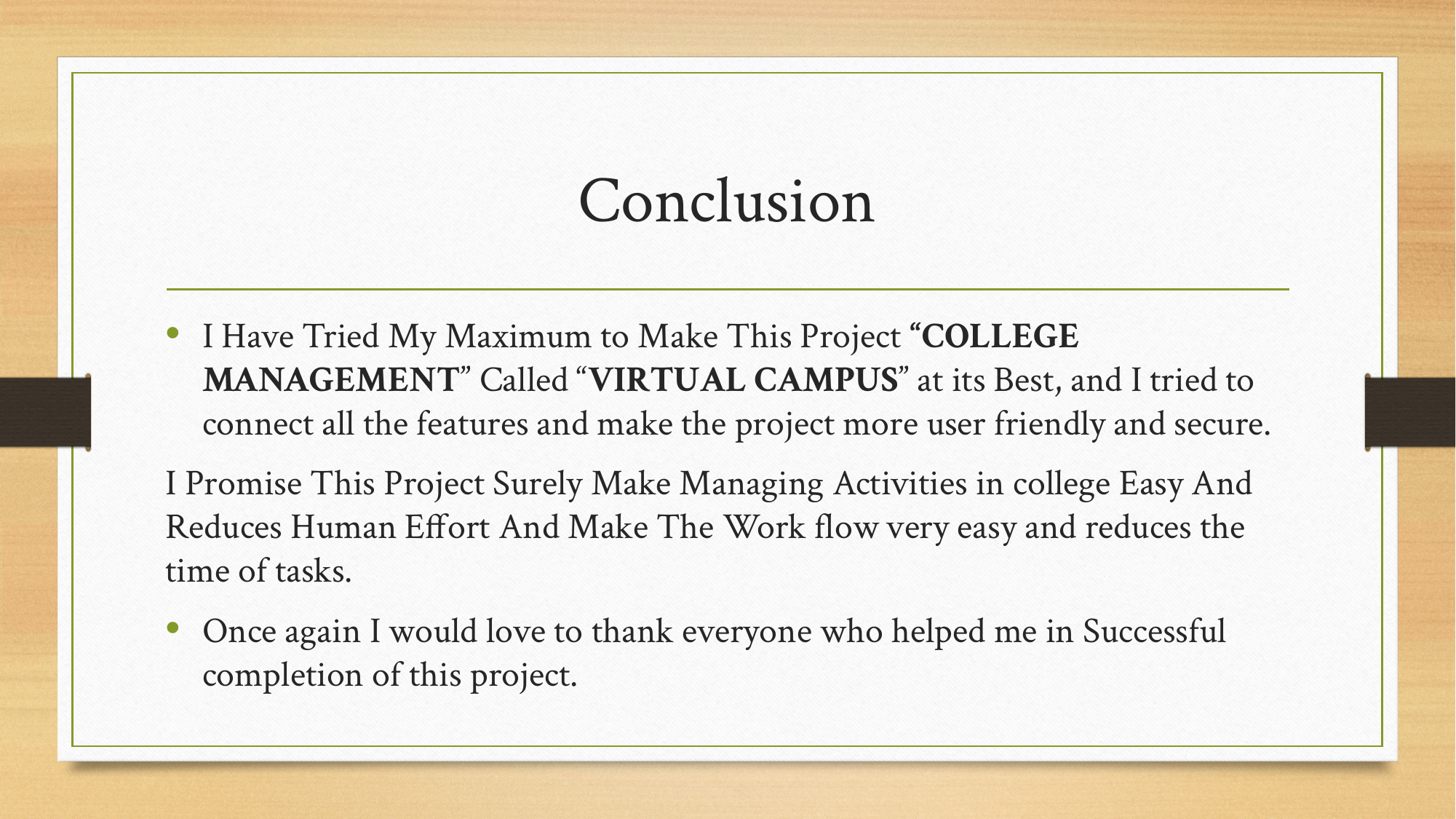

# Conclusion
I Have Tried My Maximum to Make This Project “COLLEGE MANAGEMENT” Called “VIRTUAL CAMPUS” at its Best, and I tried to connect all the features and make the project more user friendly and secure.
I Promise This Project Surely Make Managing Activities in college Easy And Reduces Human Effort And Make The Work flow very easy and reduces the time of tasks.
Once again I would love to thank everyone who helped me in Successful completion of this project.